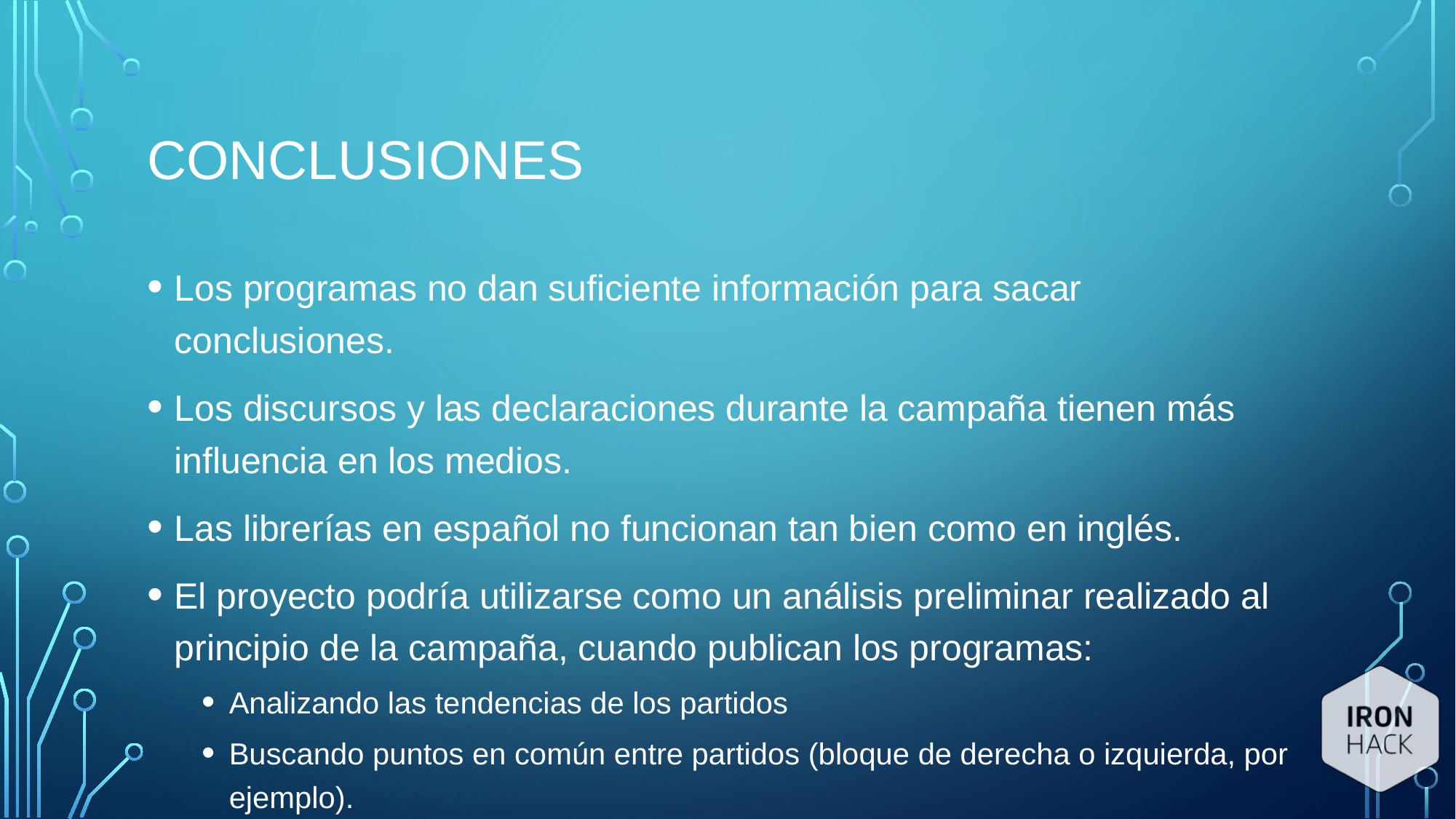

# conclusiones
Los programas no dan suficiente información para sacar conclusiones.
Los discursos y las declaraciones durante la campaña tienen más influencia en los medios.
Las librerías en español no funcionan tan bien como en inglés.
El proyecto podría utilizarse como un análisis preliminar realizado al principio de la campaña, cuando publican los programas:
Analizando las tendencias de los partidos
Buscando puntos en común entre partidos (bloque de derecha o izquierda, por ejemplo).